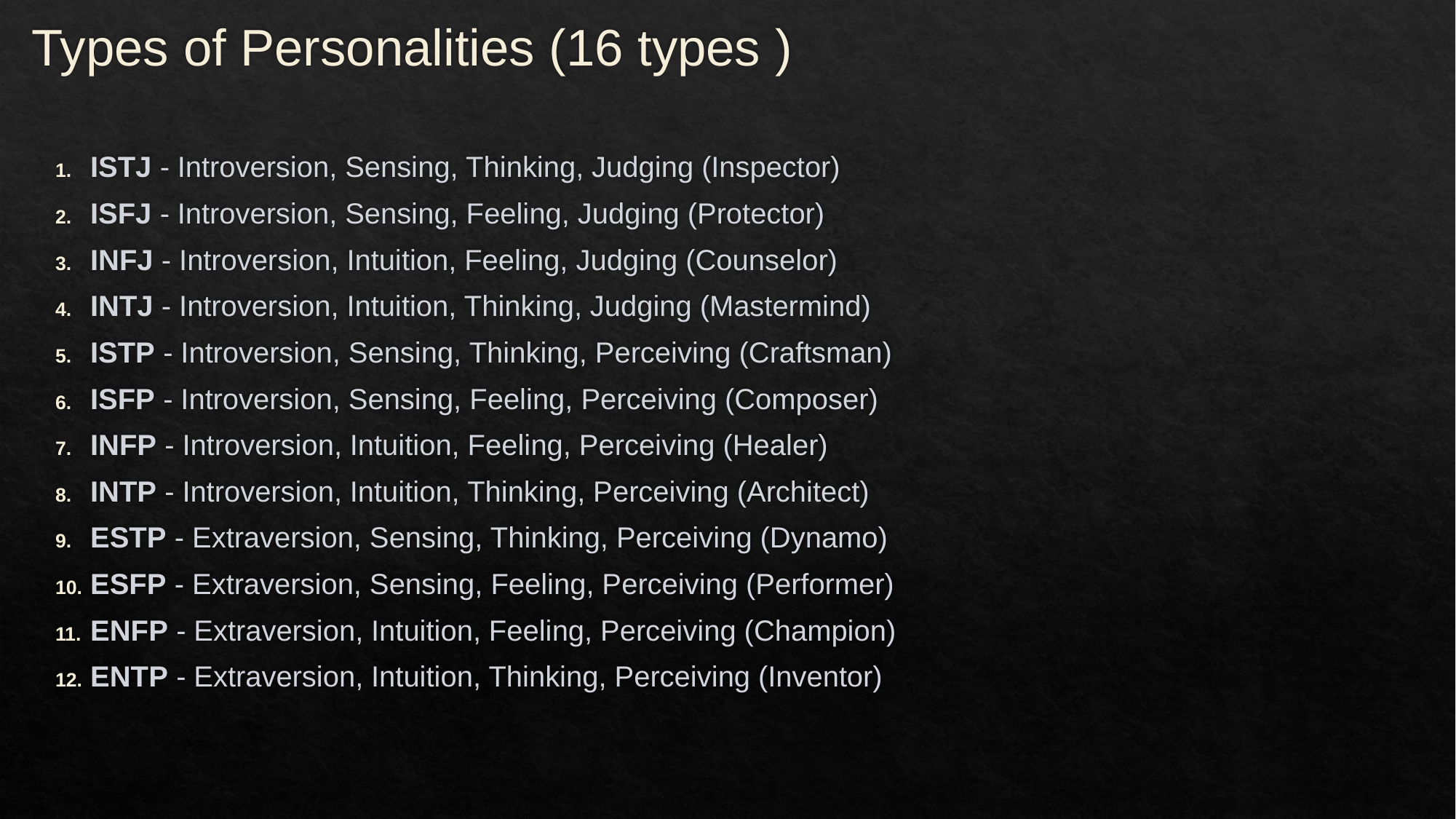

# Types of Personalities (16 types )
ISTJ - Introversion, Sensing, Thinking, Judging (Inspector)
ISFJ - Introversion, Sensing, Feeling, Judging (Protector)
INFJ - Introversion, Intuition, Feeling, Judging (Counselor)
INTJ - Introversion, Intuition, Thinking, Judging (Mastermind)
ISTP - Introversion, Sensing, Thinking, Perceiving (Craftsman)
ISFP - Introversion, Sensing, Feeling, Perceiving (Composer)
INFP - Introversion, Intuition, Feeling, Perceiving (Healer)
INTP - Introversion, Intuition, Thinking, Perceiving (Architect)
ESTP - Extraversion, Sensing, Thinking, Perceiving (Dynamo)
ESFP - Extraversion, Sensing, Feeling, Perceiving (Performer)
ENFP - Extraversion, Intuition, Feeling, Perceiving (Champion)
ENTP - Extraversion, Intuition, Thinking, Perceiving (Inventor)